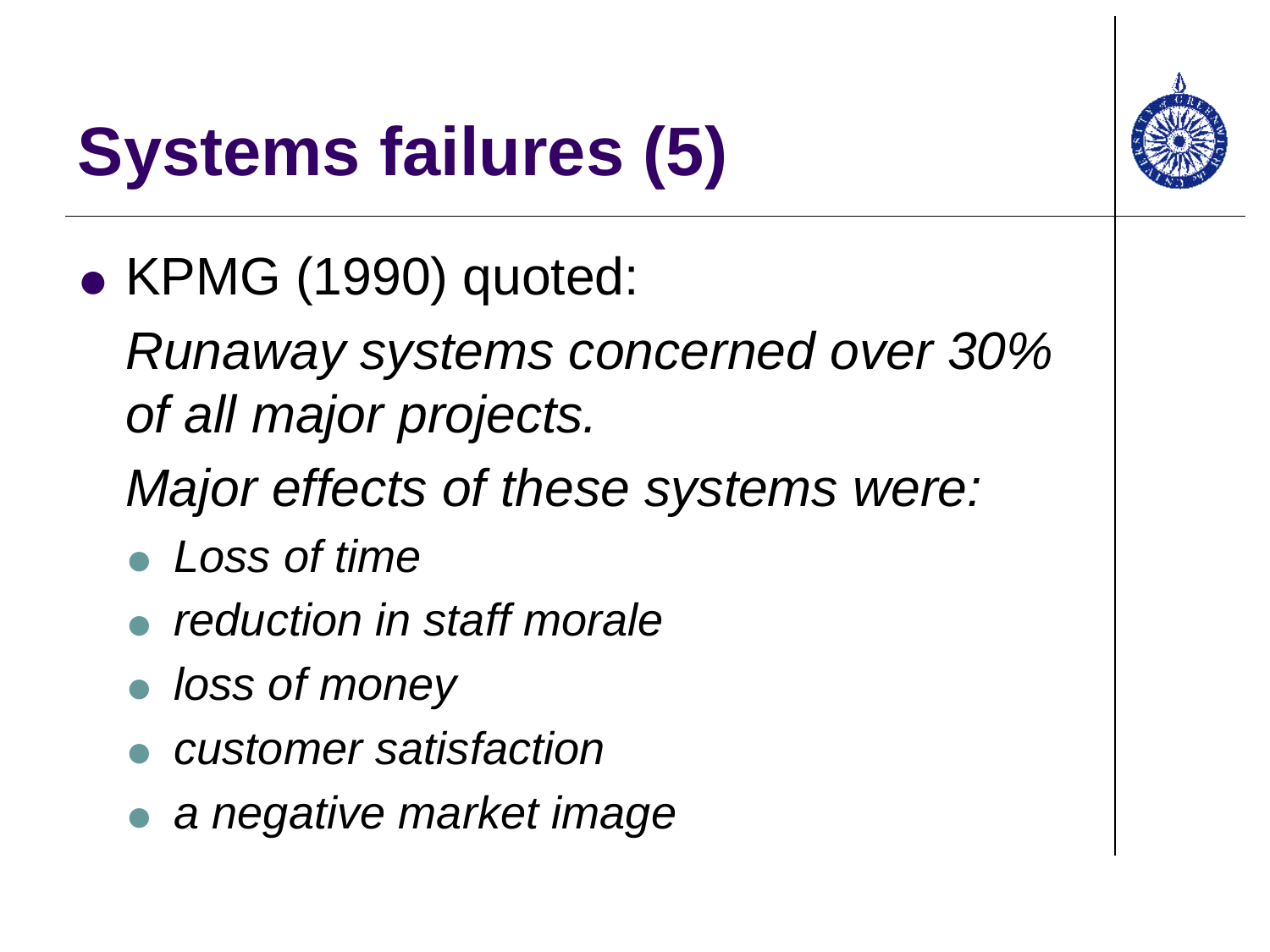

# Systems failures (5)
KPMG (1990) quoted:
	Runaway systems concerned over 30% of all major projects.
	Major effects of these systems were:
Loss of time
reduction in staff morale
loss of money
customer satisfaction
a negative market image